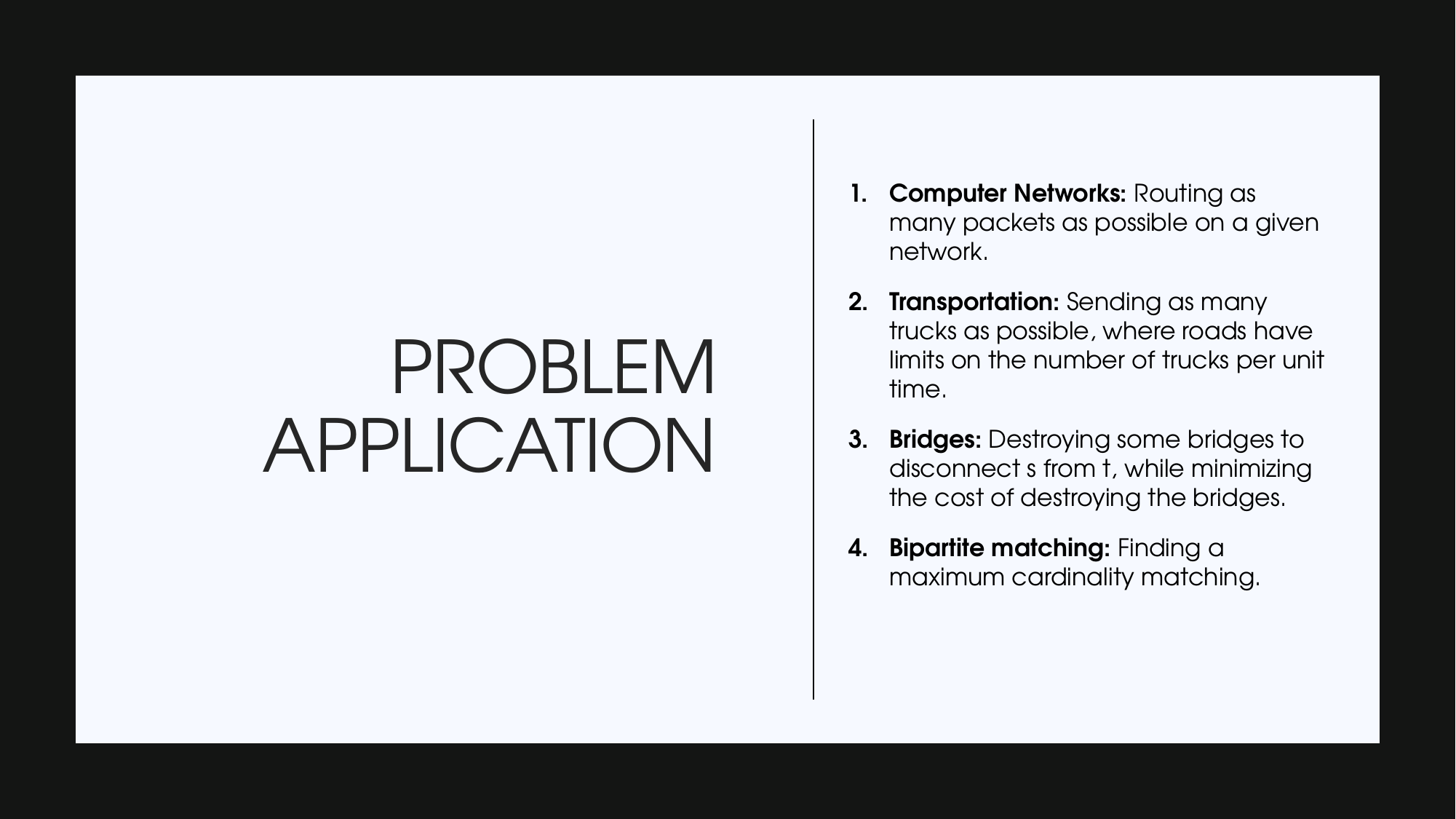

Computer Networks: Routing as many packets as possible on a given network.
Transportation: Sending as many trucks as possible, where roads have limits on the number of trucks per unit time.
Bridges: Destroying some bridges to disconnect s from t, while minimizing the cost of destroying the bridges.
Bipartite matching: Finding a maximum cardinality matching.

# Problem Application